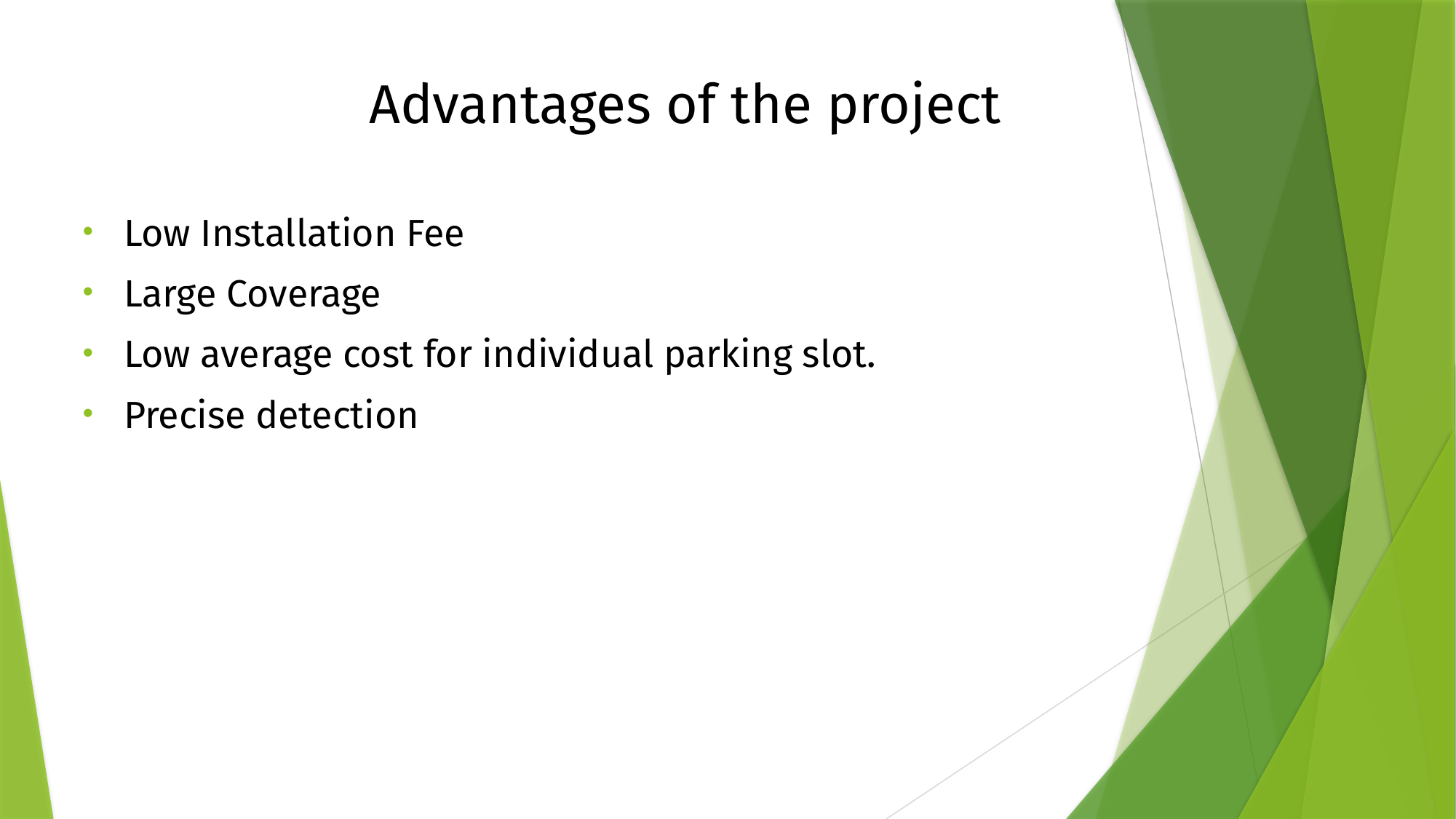

Advantages of the project
Low Installation Fee
Large Coverage
Low average cost for individual parking slot.
Precise detection